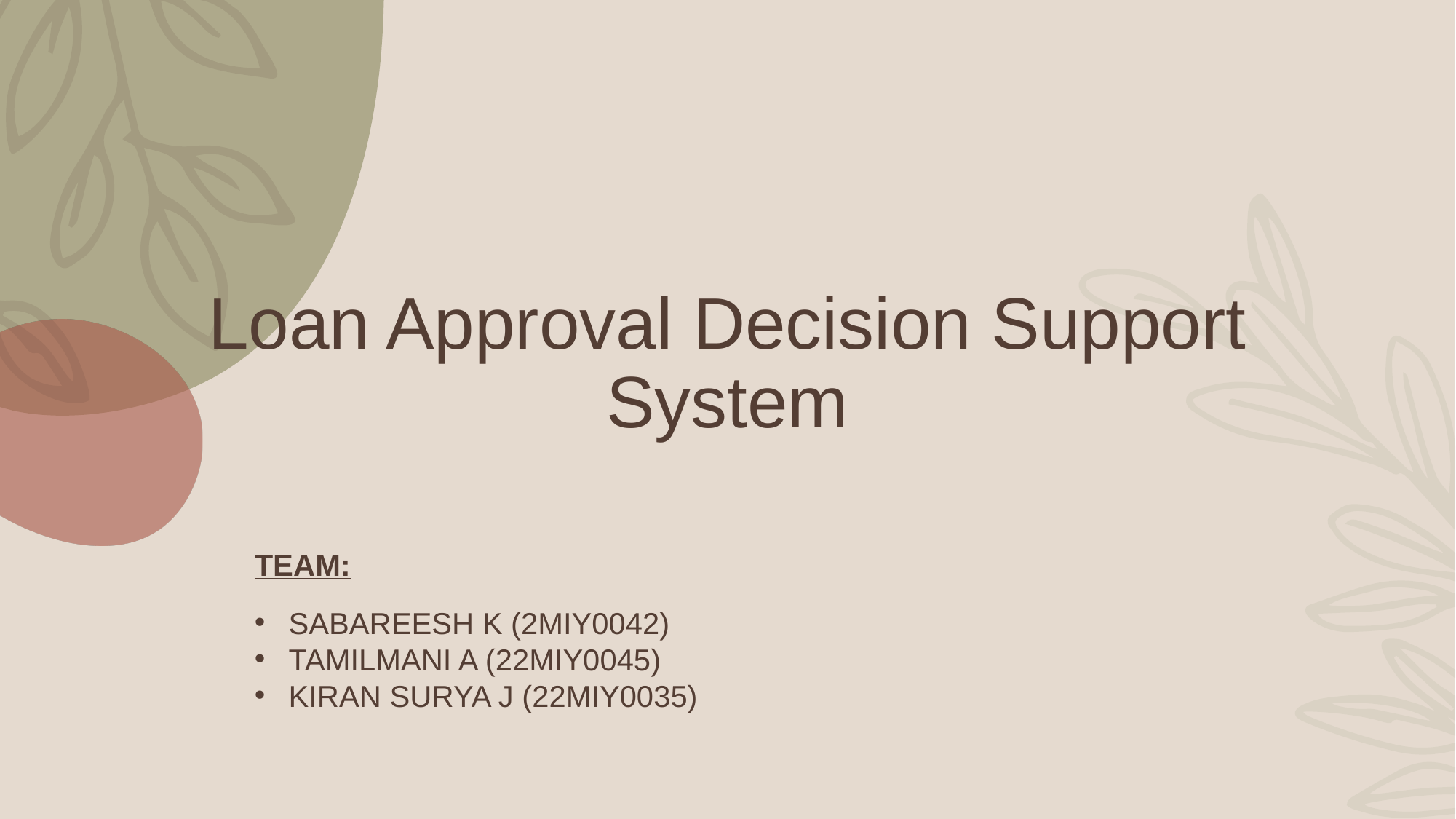

# Loan Approval Decision Support System
Team:

Sabareesh K (2miy0042)
Tamilmani A (22MIY0045)
Kiran surya j (22miy0035)